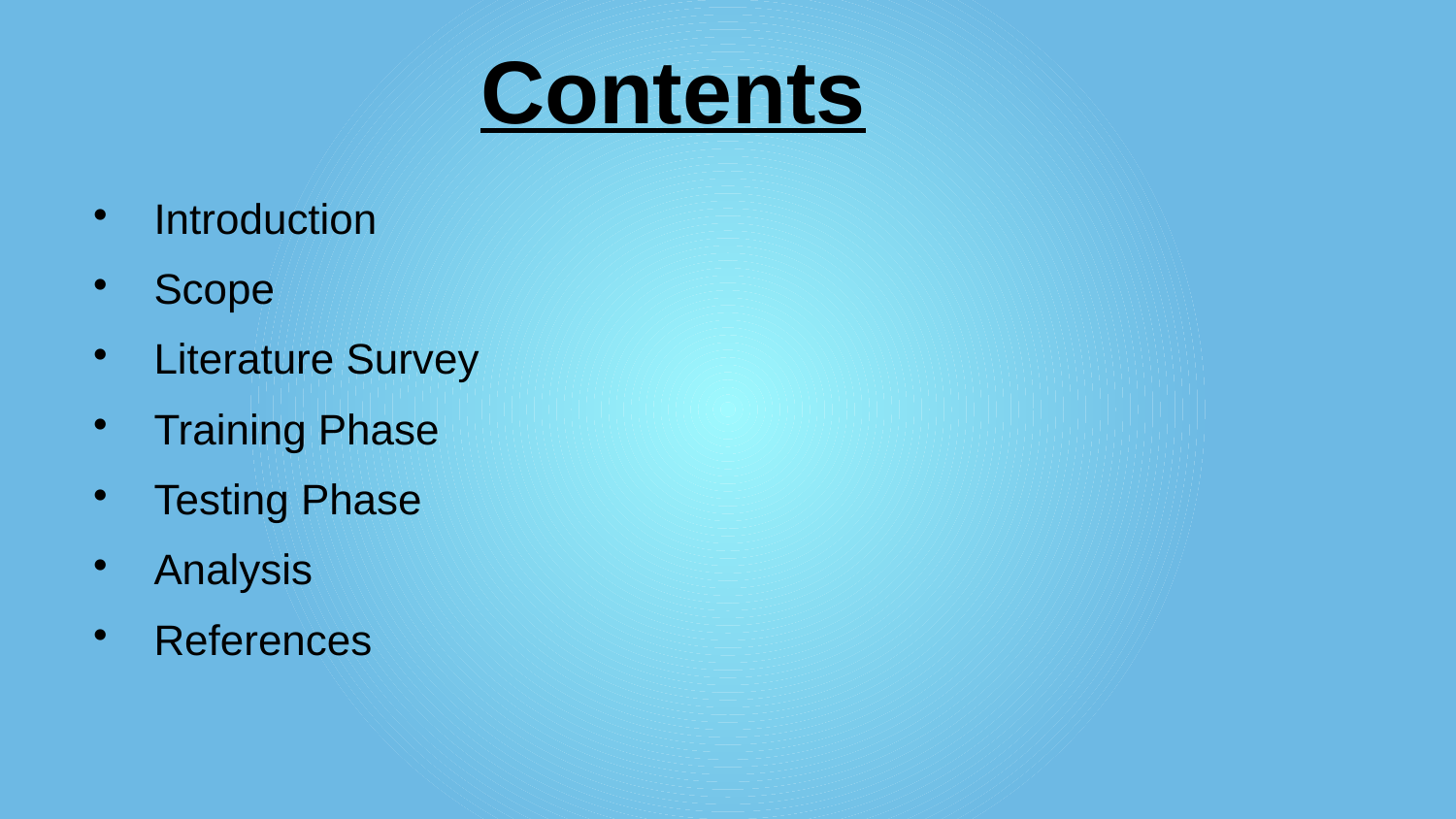

Contents
Introduction
Scope
Literature Survey
Training Phase
Testing Phase
Analysis
References